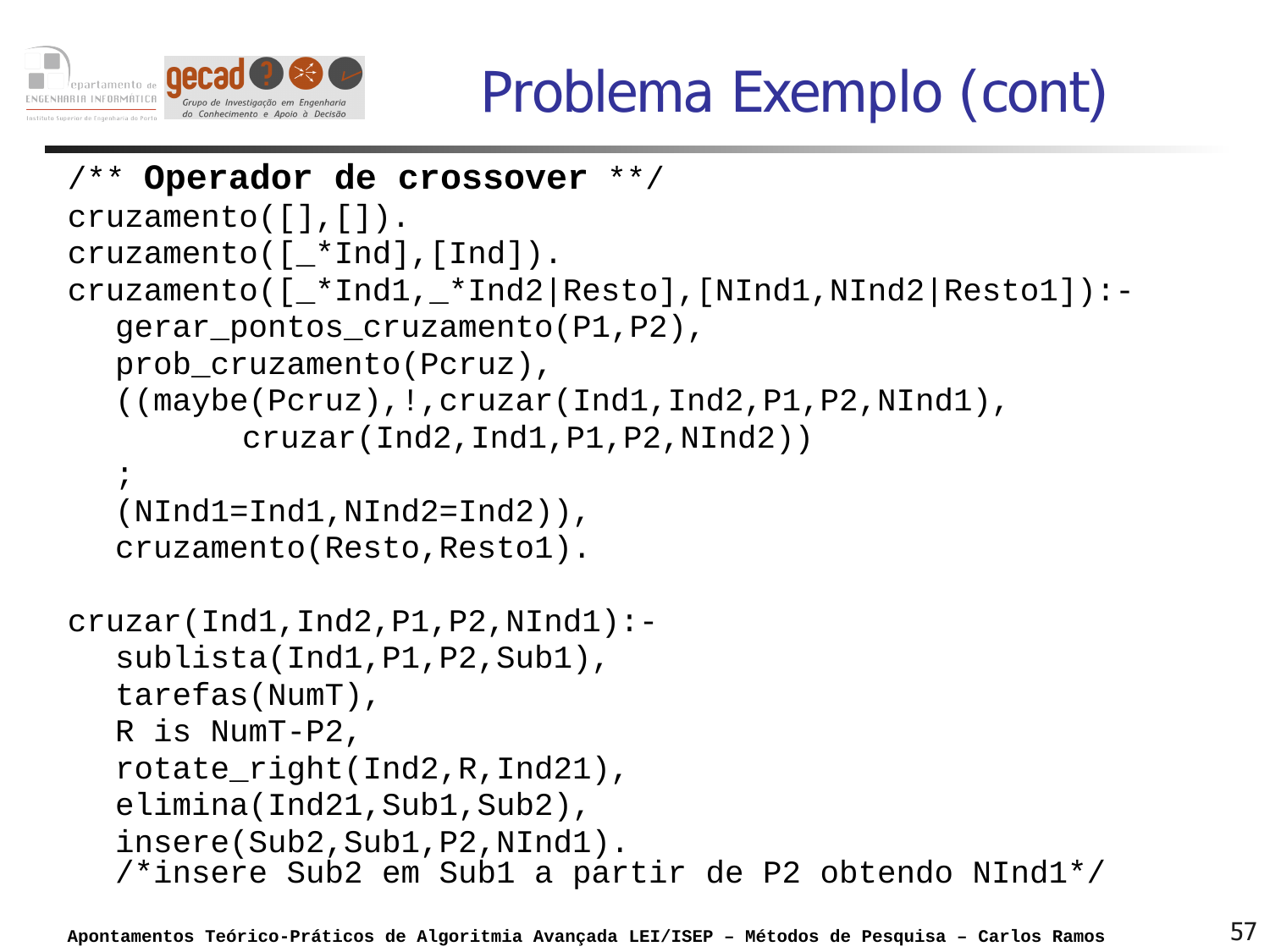

# Problema Exemplo (cont)
/** Operador de crossover **/
cruzamento([],[]).
cruzamento([_*Ind],[Ind]).
cruzamento([_*Ind1,_*Ind2|Resto],[NInd1,NInd2|Resto1]):-
	gerar_pontos_cruzamento(P1,P2),
	prob_cruzamento(Pcruz),
	((maybe(Pcruz),!,cruzar(Ind1,Ind2,P1,P2,NInd1),
		cruzar(Ind2,Ind1,P1,P2,NInd2))
	;
	(NInd1=Ind1,NInd2=Ind2)),
	cruzamento(Resto,Resto1).

cruzar(Ind1,Ind2,P1,P2,NInd1):-
	sublista(Ind1,P1,P2,Sub1),
	tarefas(NumT),
	R is NumT-P2,
	rotate_right(Ind2,R,Ind21),
	elimina(Ind21,Sub1,Sub2),
	insere(Sub2,Sub1,P2,NInd1).
/*insere Sub2 em Sub1 a partir de P2 obtendo NInd1*/
57